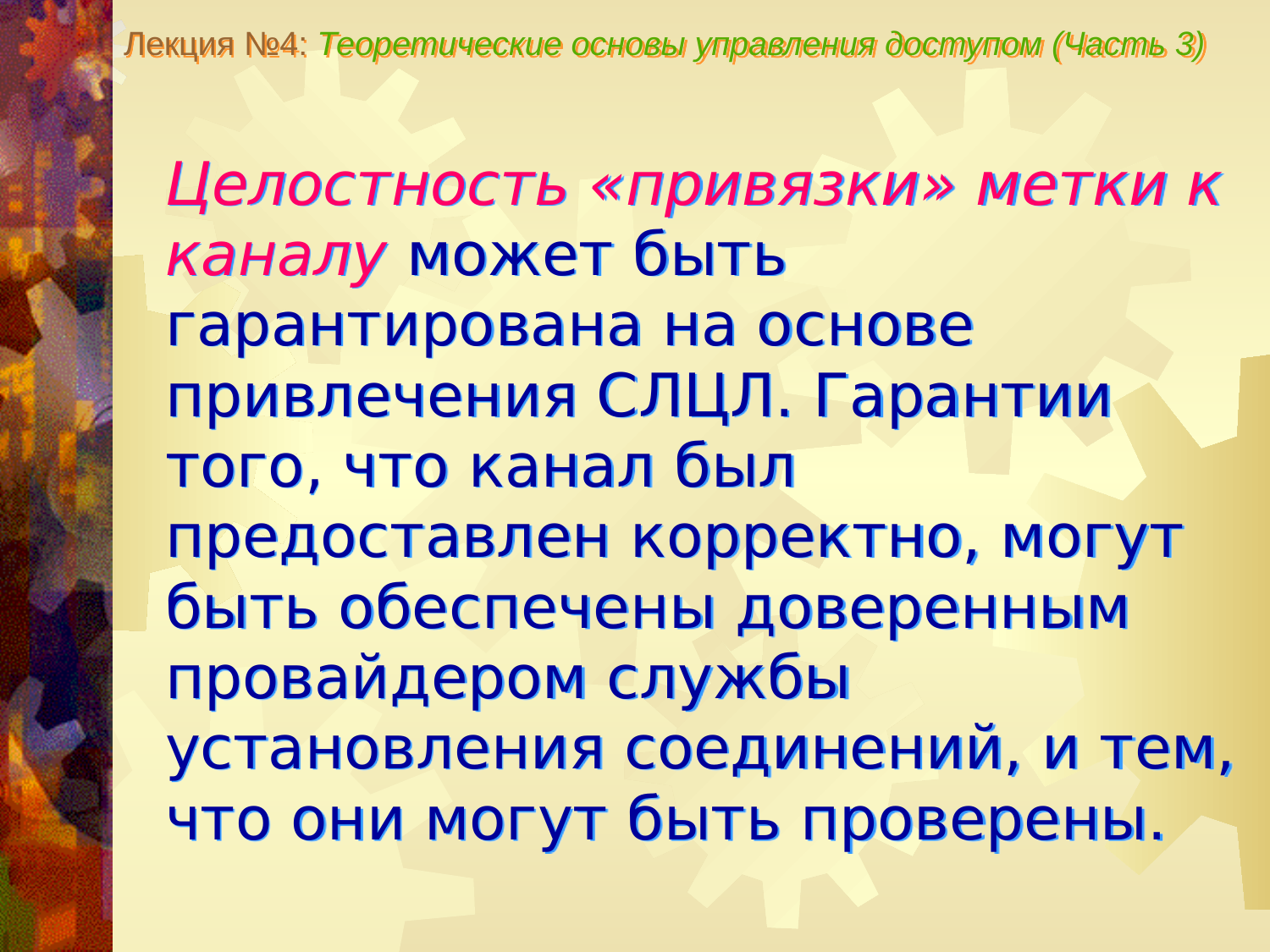

Лекция №4: Теоретические основы управления доступом (Часть 3)
Целостность «привязки» метки к каналу может быть гарантирована на основе привлечения СЛЦЛ. Гарантии того, что канал был предоставлен корректно, могут быть обеспечены доверенным провайдером службы установления соединений, и тем, что они могут быть проверены.